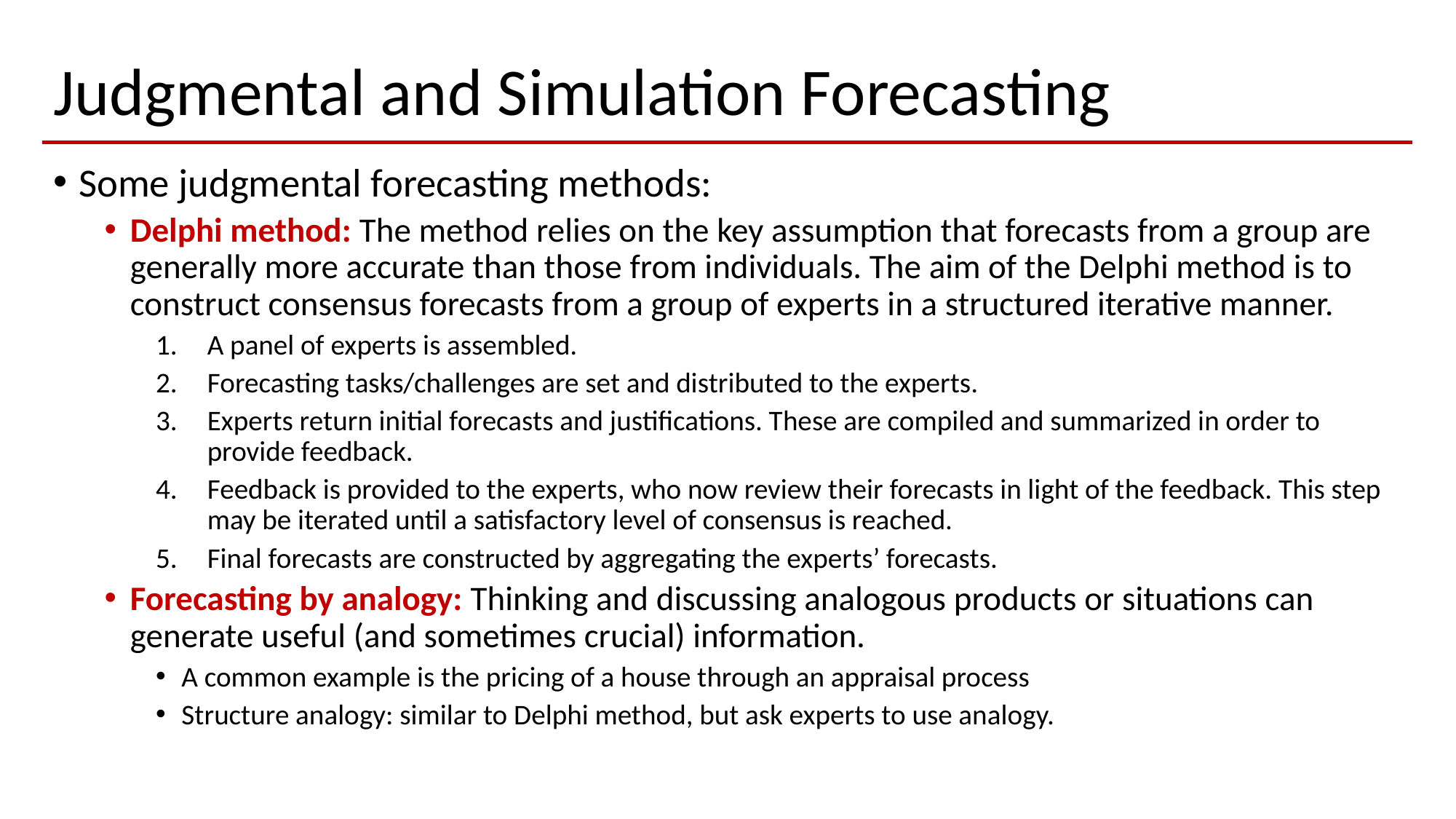

# Judgmental and Simulation Forecasting
Some judgmental forecasting methods:
Delphi method: The method relies on the key assumption that forecasts from a group are generally more accurate than those from individuals. The aim of the Delphi method is to construct consensus forecasts from a group of experts in a structured iterative manner.
A panel of experts is assembled.
Forecasting tasks/challenges are set and distributed to the experts.
Experts return initial forecasts and justifications. These are compiled and summarized in order to provide feedback.
Feedback is provided to the experts, who now review their forecasts in light of the feedback. This step may be iterated until a satisfactory level of consensus is reached.
Final forecasts are constructed by aggregating the experts’ forecasts.
Forecasting by analogy: Thinking and discussing analogous products or situations can generate useful (and sometimes crucial) information.
A common example is the pricing of a house through an appraisal process
Structure analogy: similar to Delphi method, but ask experts to use analogy.